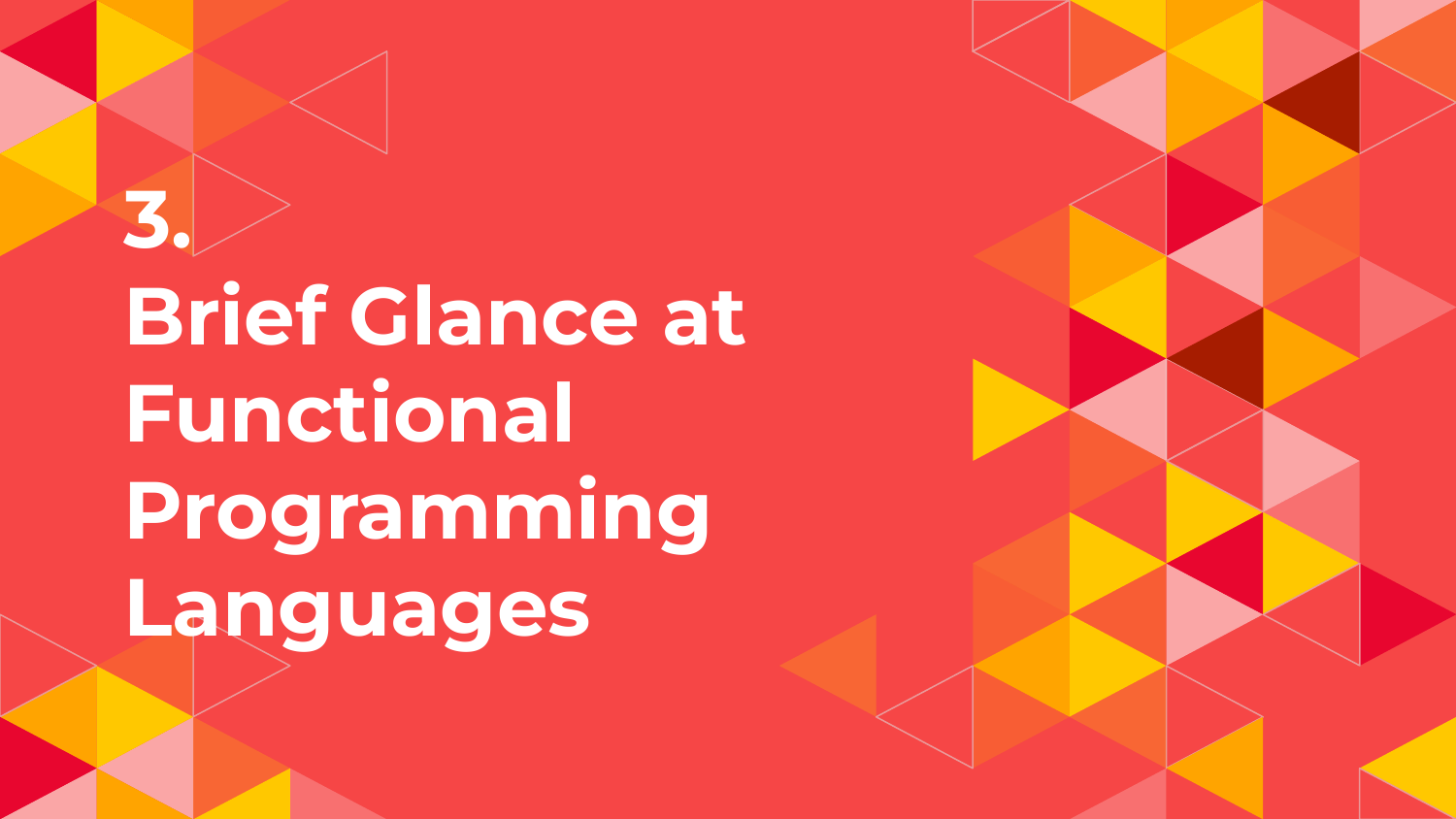

# 3. Brief Glance at Functional Programming Languages